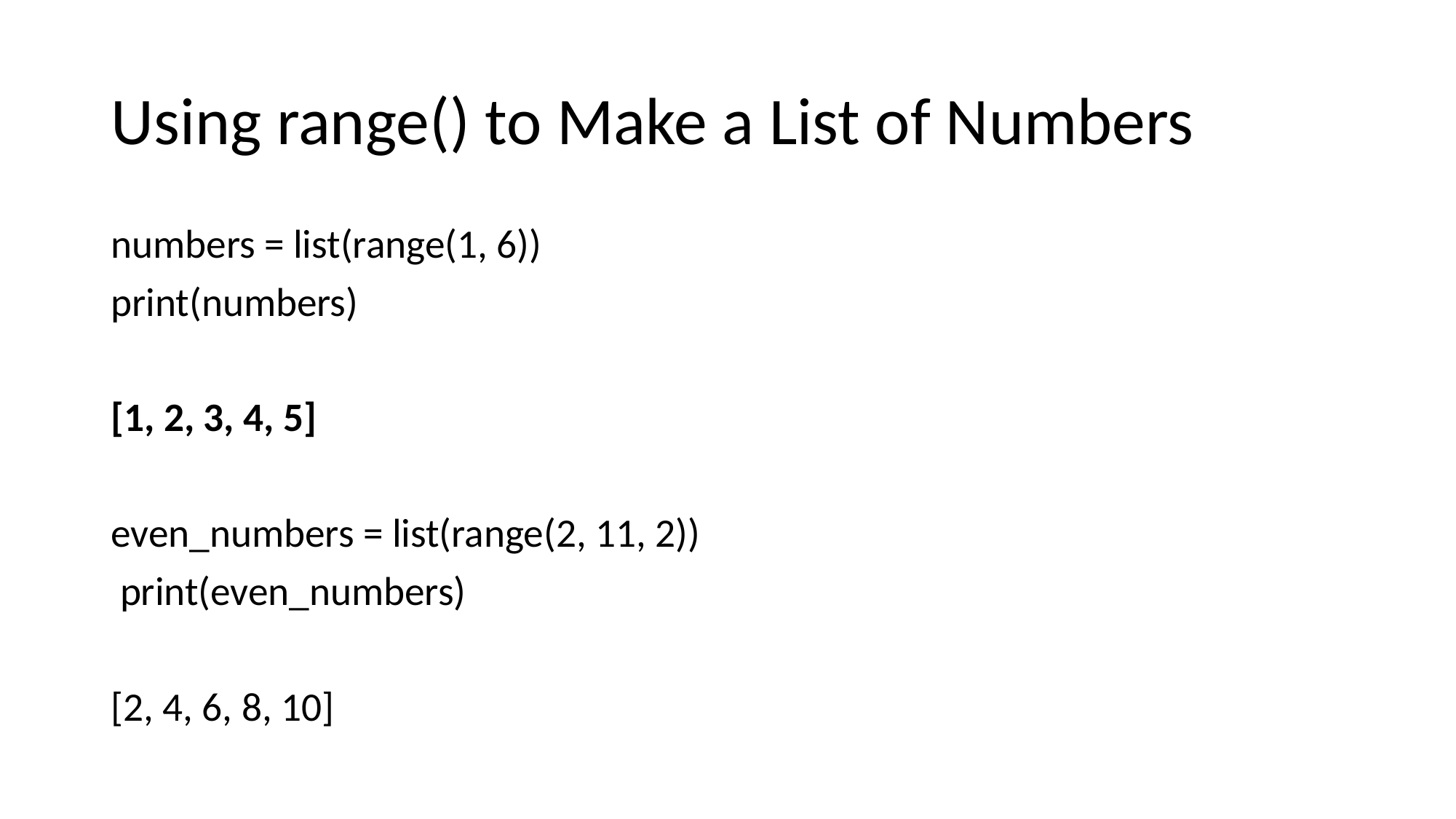

# Using range() to Make a List of Numbers
numbers = list(range(1, 6))
print(numbers)

[1, 2, 3, 4, 5]

even_numbers = list(range(2, 11, 2))
 print(even_numbers)

[2, 4, 6, 8, 10]